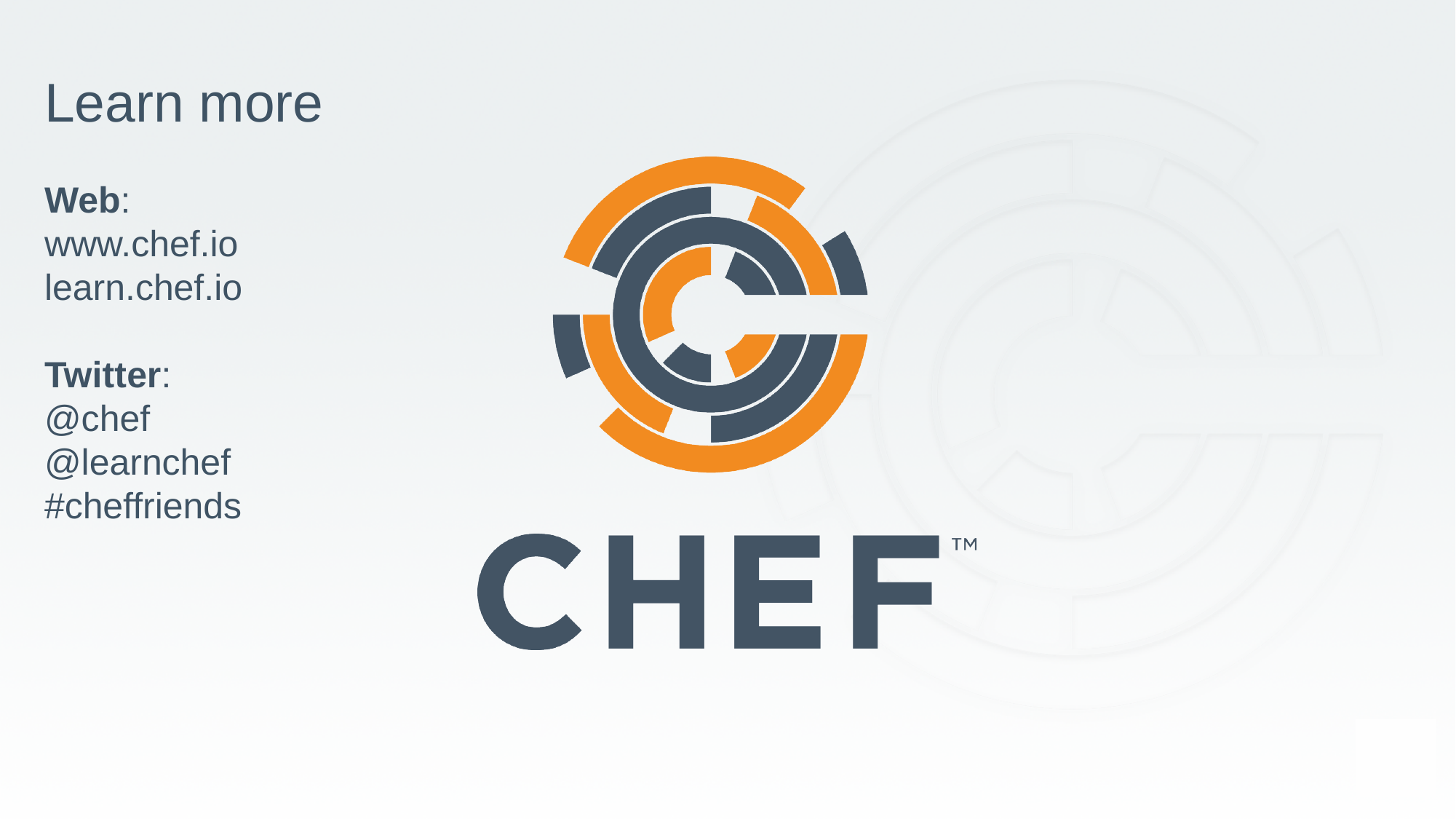

Learn more

Web:
www.chef.io
learn.chef.io

Twitter:
@chef
@learnchef
#cheffriends